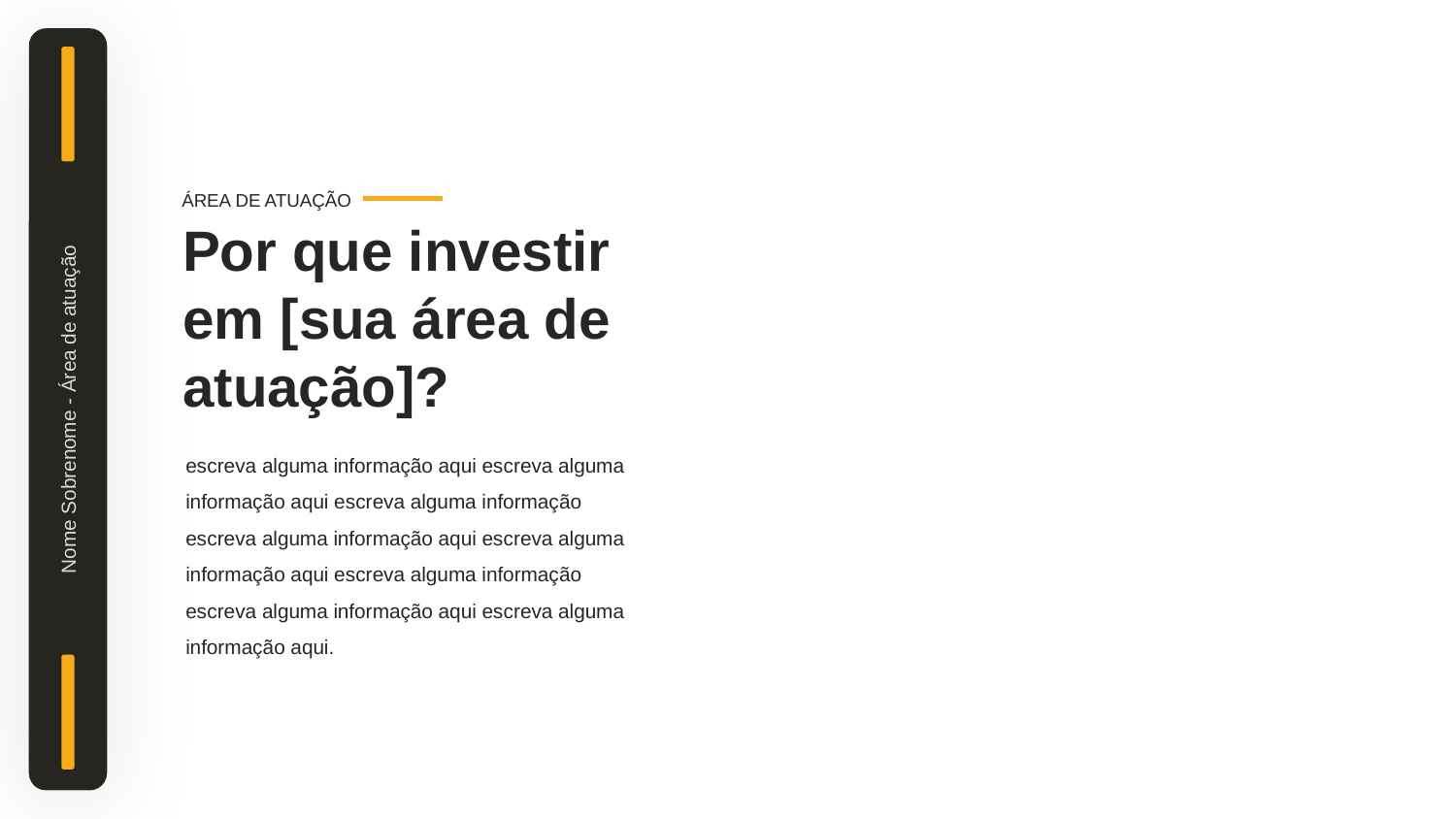

ÁREA DE ATUAÇÃO
Por que investir em [sua área de atuação]?
Nome Sobrenome - Área de atuação
escreva alguma informação aqui escreva alguma informação aqui escreva alguma informação escreva alguma informação aqui escreva alguma informação aqui escreva alguma informação escreva alguma informação aqui escreva alguma informação aqui.